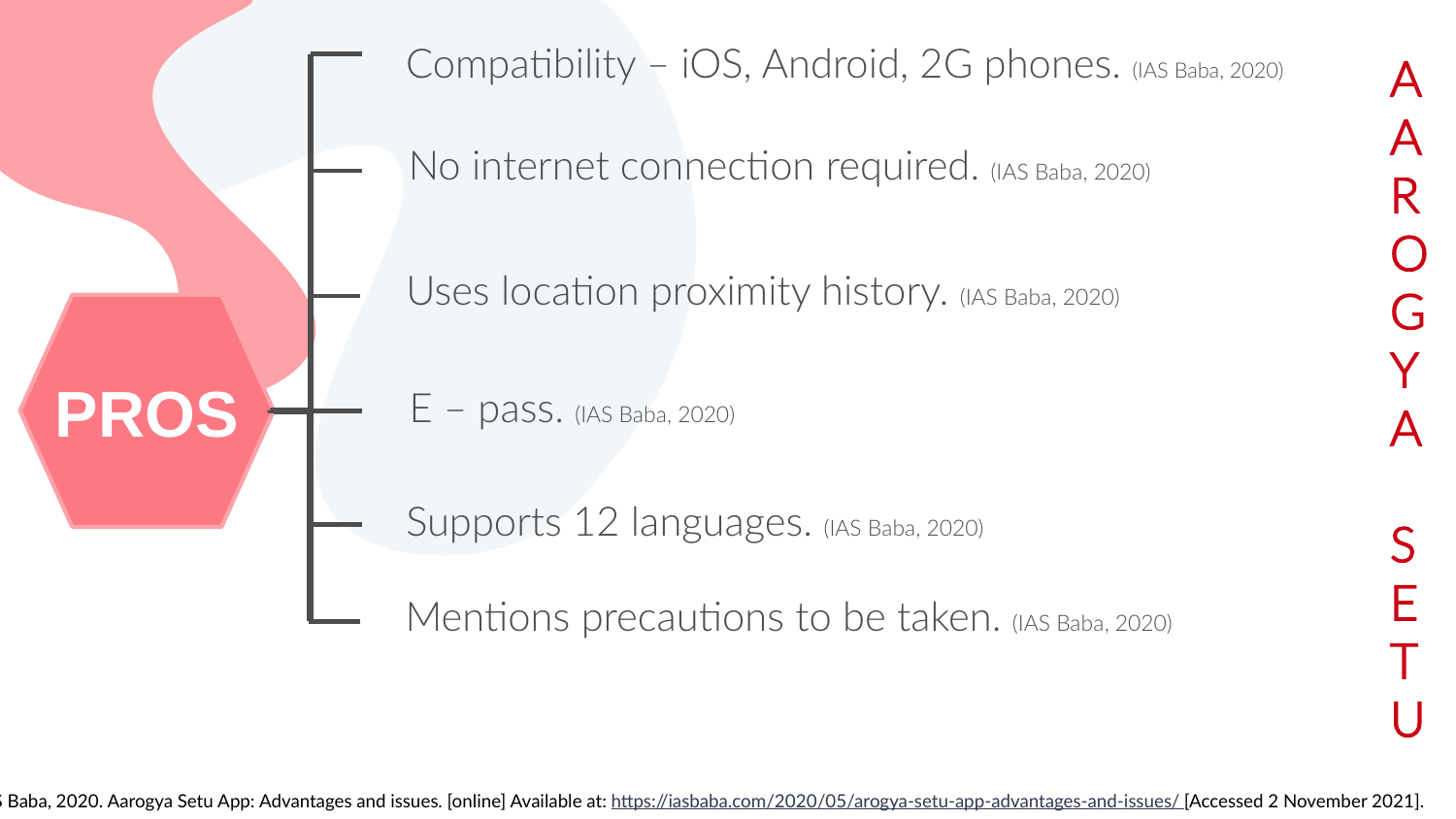

Compatibility – iOS, Android, 2G phones. (IAS Baba, 2020)
No internet connection required. (IAS Baba, 2020)
Uses location proximity history. (IAS Baba, 2020)

PROS
AAROGYA

SETU
E – pass. (IAS Baba, 2020)
Supports 12 languages. (IAS Baba, 2020)
Mentions precautions to be taken. (IAS Baba, 2020)
IAS Baba, 2020. Aarogya Setu App: Advantages and issues. [online] Available at: https://iasbaba.com/2020/05/arogya-setu-app-advantages-and-issues/ [Accessed 2 November 2021].